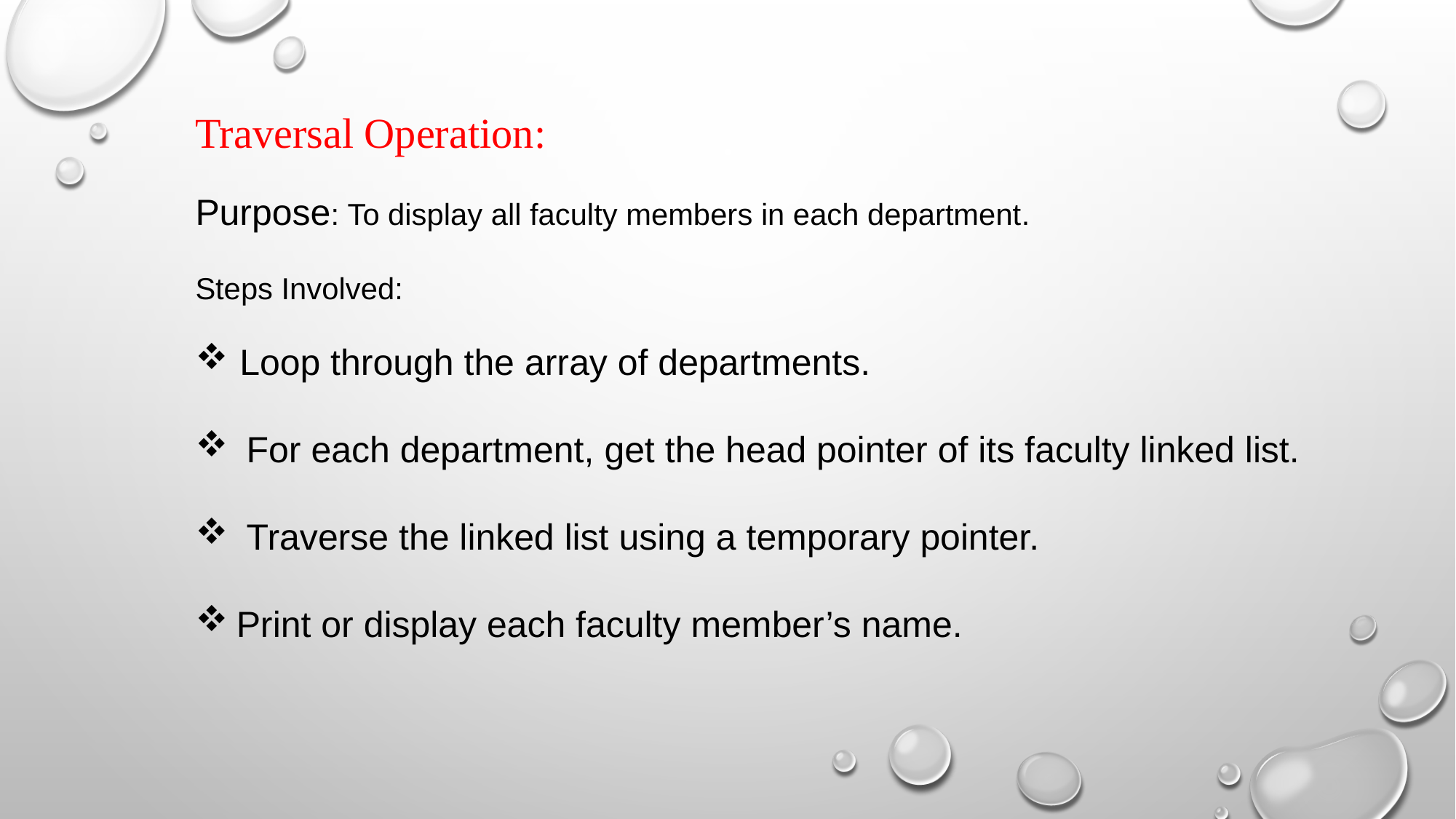

Traversal Operation:

Purpose: To display all faculty members in each department.

Steps Involved:

 Loop through the array of departments.

 For each department, get the head pointer of its faculty linked list.

 Traverse the linked list using a temporary pointer.

Print or display each faculty member’s name.